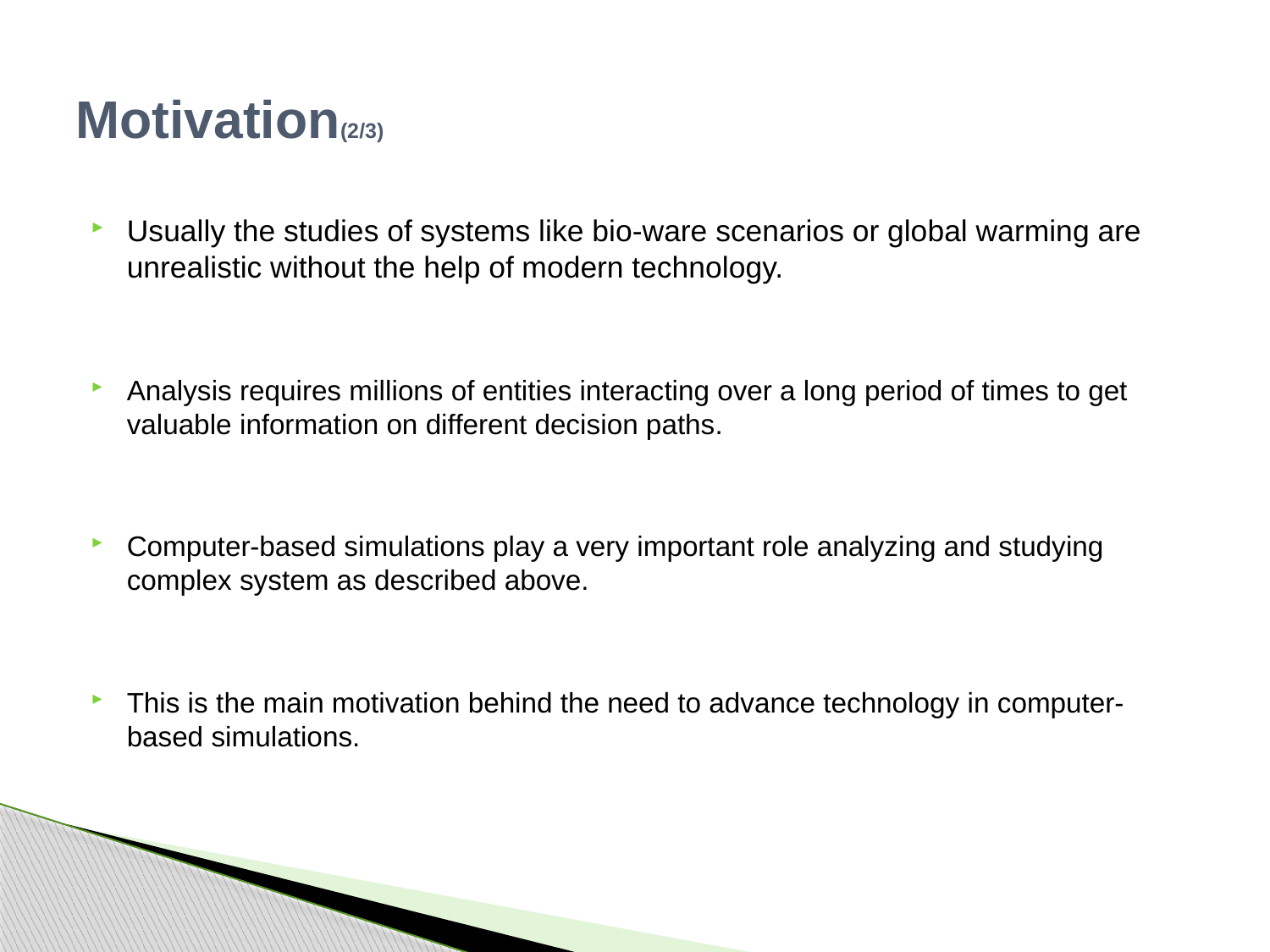

# Motivation(2/3)
Usually the studies of systems like bio-ware scenarios or global warming are unrealistic without the help of modern technology.

Analysis requires millions of entities interacting over a long period of times to get valuable information on different decision paths.

Computer-based simulations play a very important role analyzing and studying complex system as described above.

This is the main motivation behind the need to advance technology in computer-based simulations.